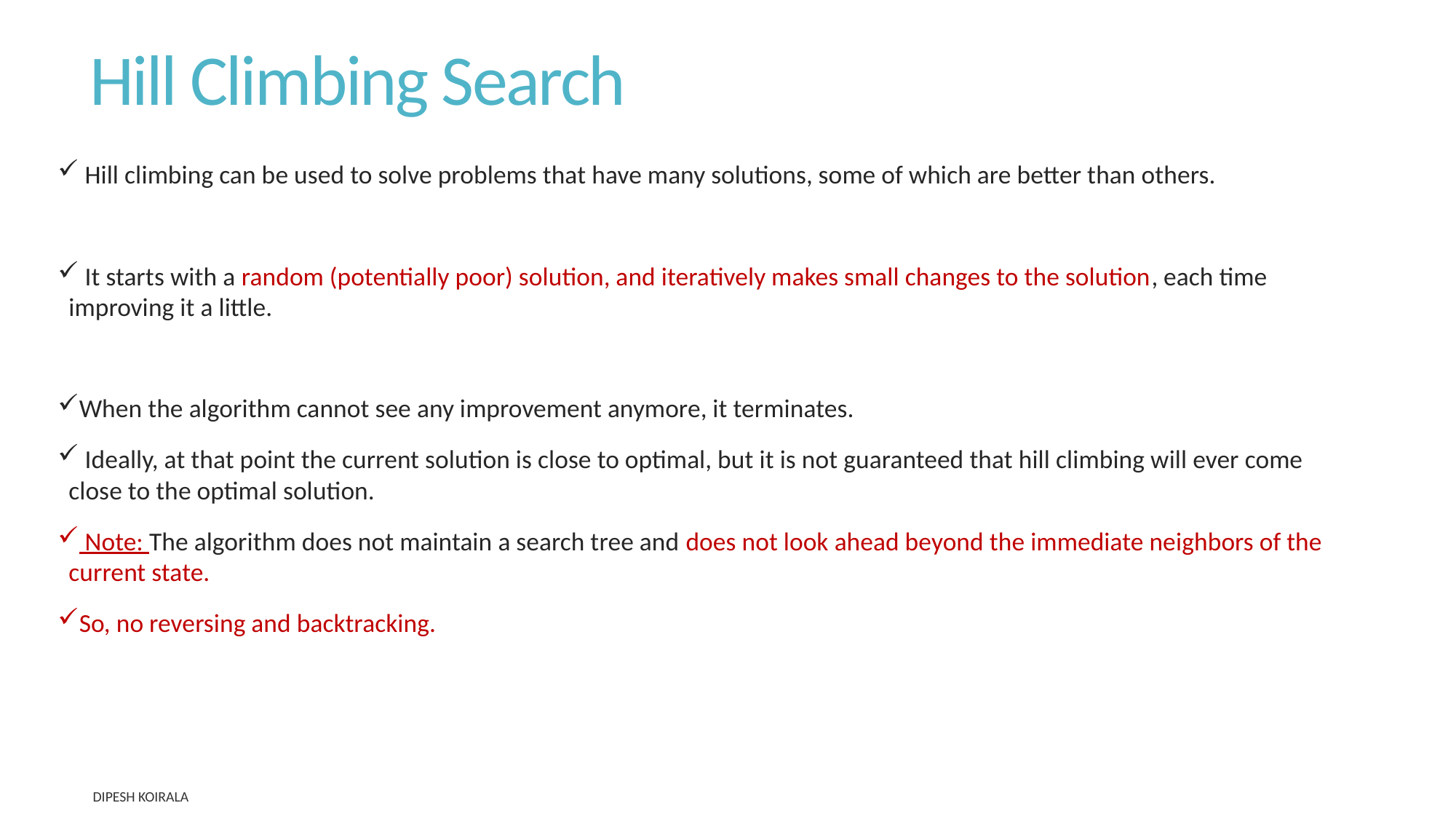

# Hill Climbing Search
 Hill climbing can be used to solve problems that have many solutions, some of which are better than others.

 It starts with a random (potentially poor) solution, and iteratively makes small changes to the solution, each time  improving it a little.

When the algorithm cannot see any improvement anymore, it terminates.
 Ideally, at that point the current solution is close to optimal, but it is not guaranteed that hill climbing will ever come close to the optimal solution.
 Note: The algorithm does not maintain a search tree and does not look ahead beyond the immediate neighbors of the current state.
So, no reversing and backtracking.
Dipesh Koirala